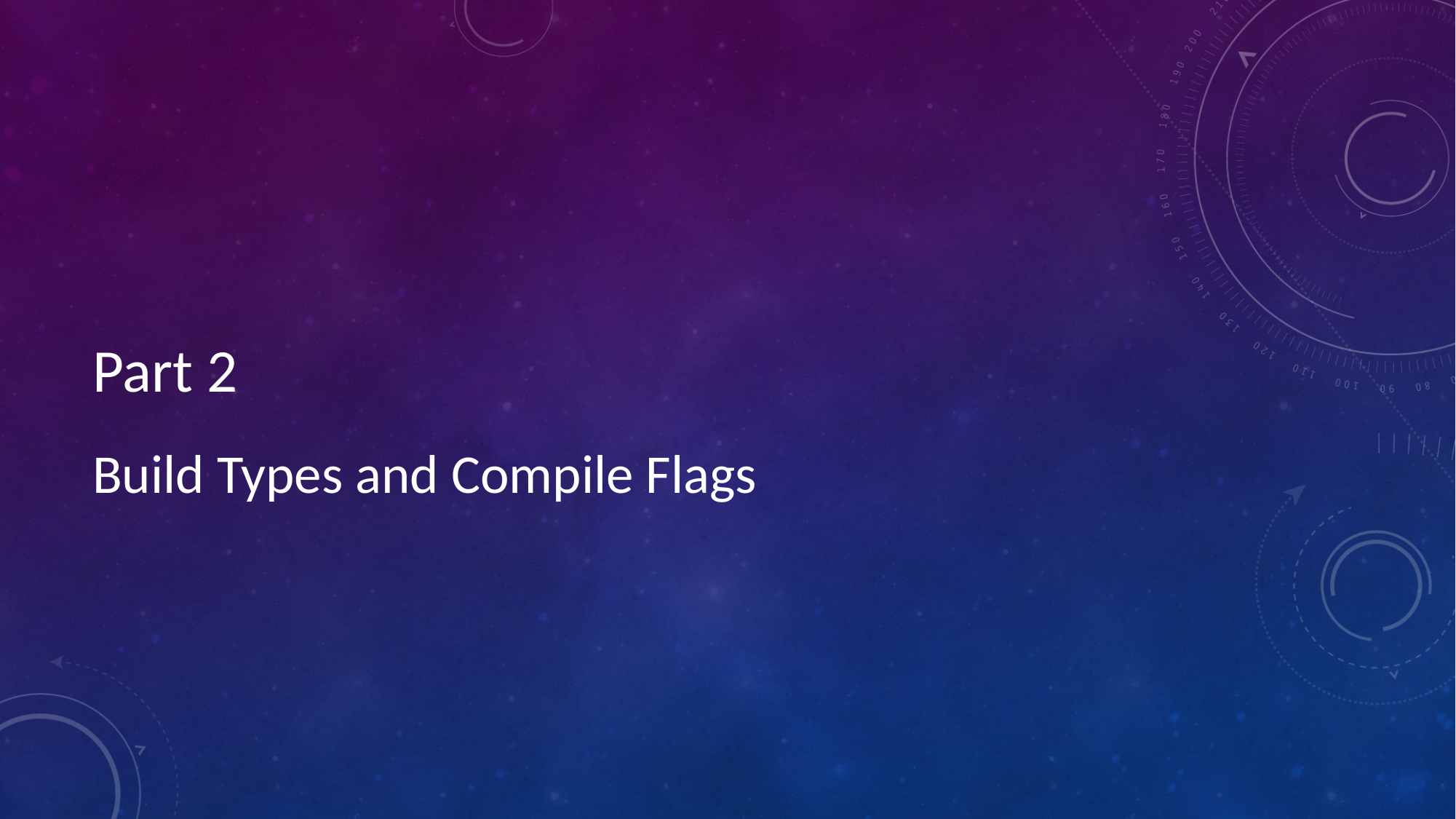

Part 2
Build Types and Compile Flags